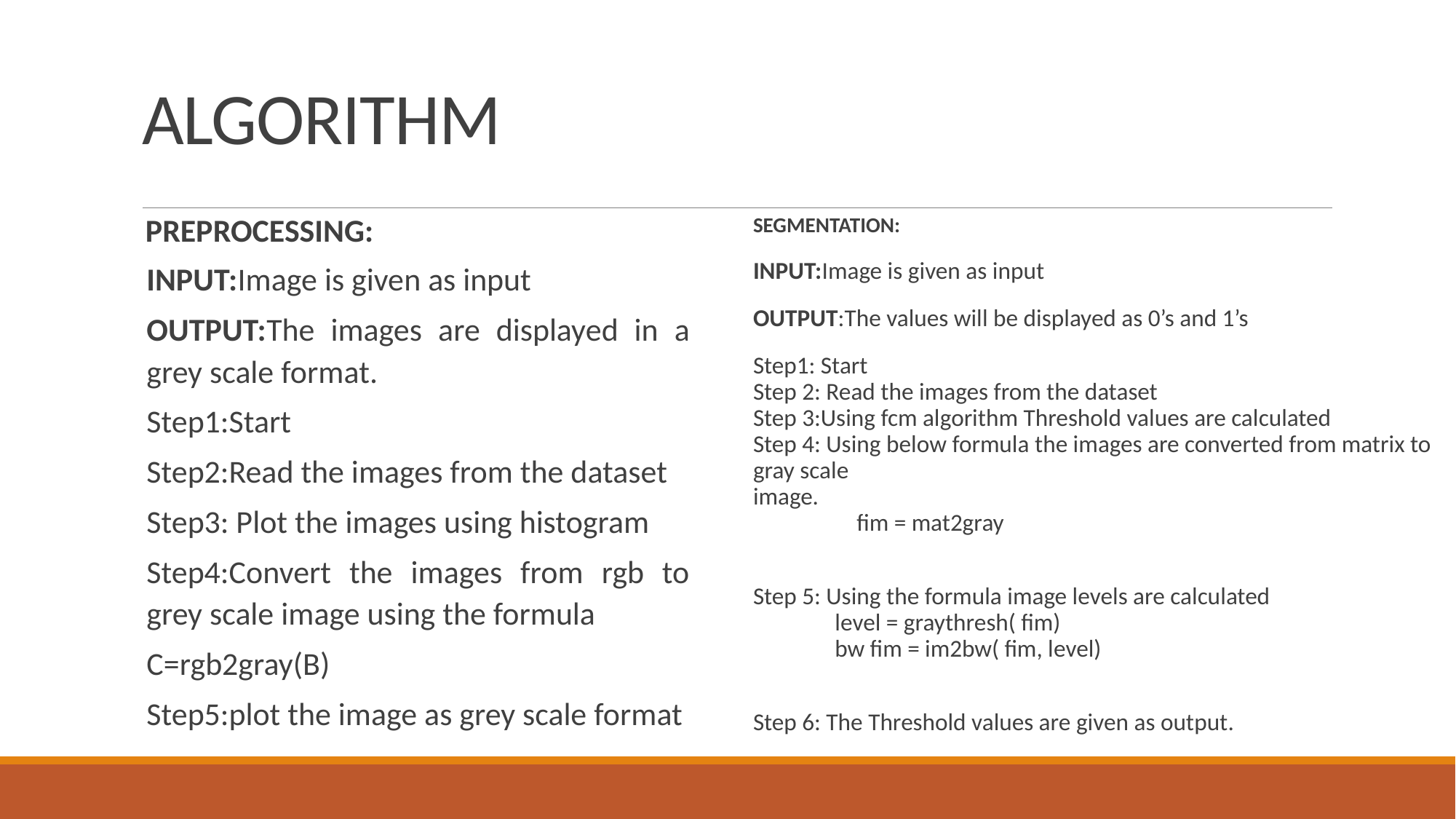

# ALGORITHM
SEGMENTATION:
INPUT:Image is given as input
OUTPUT:The values will be displayed as 0’s and 1’s
Step1: Start
Step 2: Read the images from the dataset
Step 3:Using fcm algorithm Threshold values are calculated
Step 4: Using below formula the images are converted from matrix to gray scale
image.
                   fim = mat2gray
Step 5: Using the formula image levels are calculated
               level = graythresh( fim)
               bw fim = im2bw( fim, level)
Step 6: The Threshold values are given as output.
PREPROCESSING:
INPUT:Image is given as input
OUTPUT:The images are displayed in a grey scale format.
Step1:Start
Step2:Read the images from the dataset
Step3: Plot the images using histogram
Step4:Convert the images from rgb to grey scale image using the formula
C=rgb2gray(B)
Step5:plot the image as grey scale format